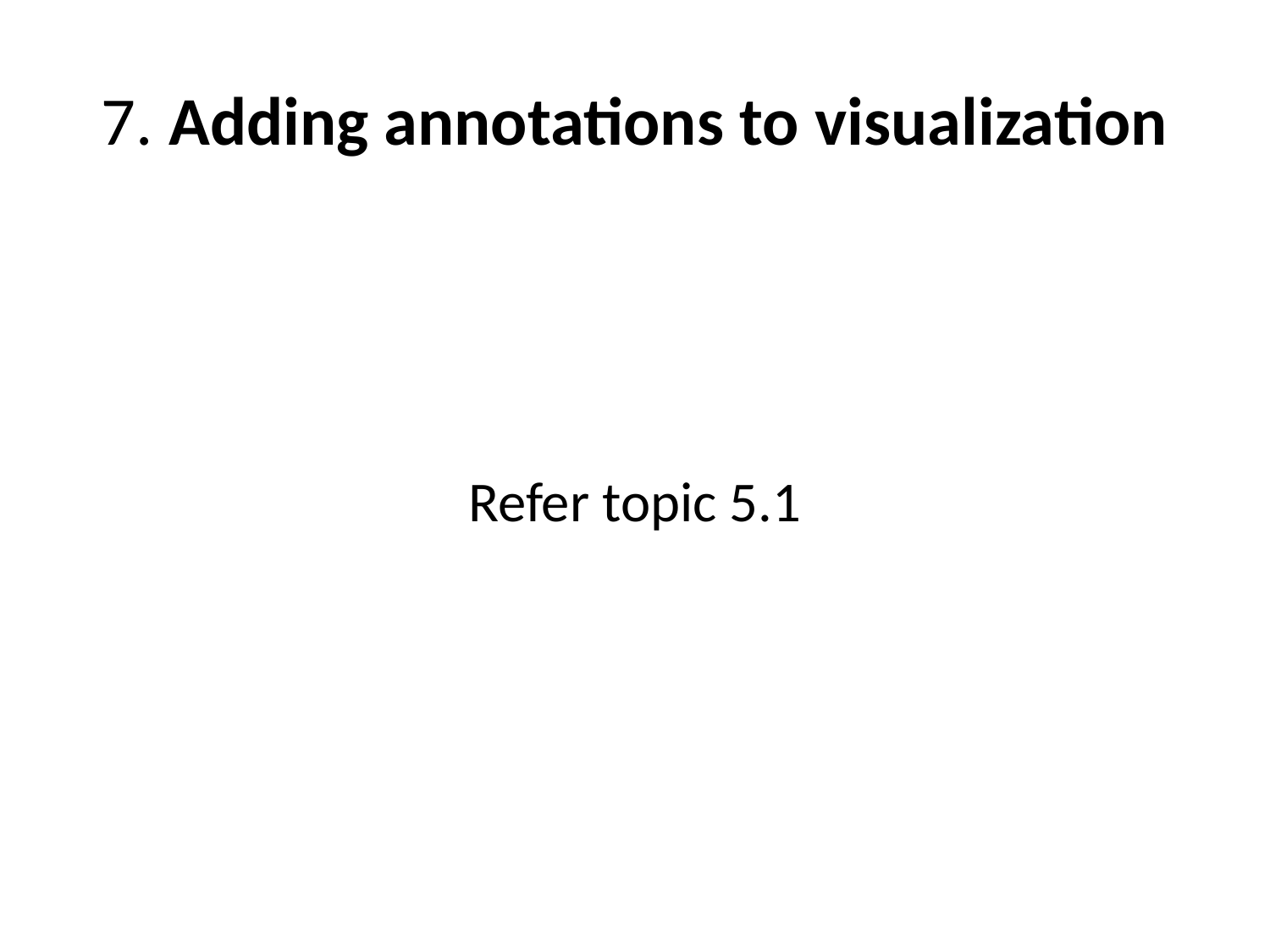

# 7. Adding annotations to visualization

Refer topic 5.1